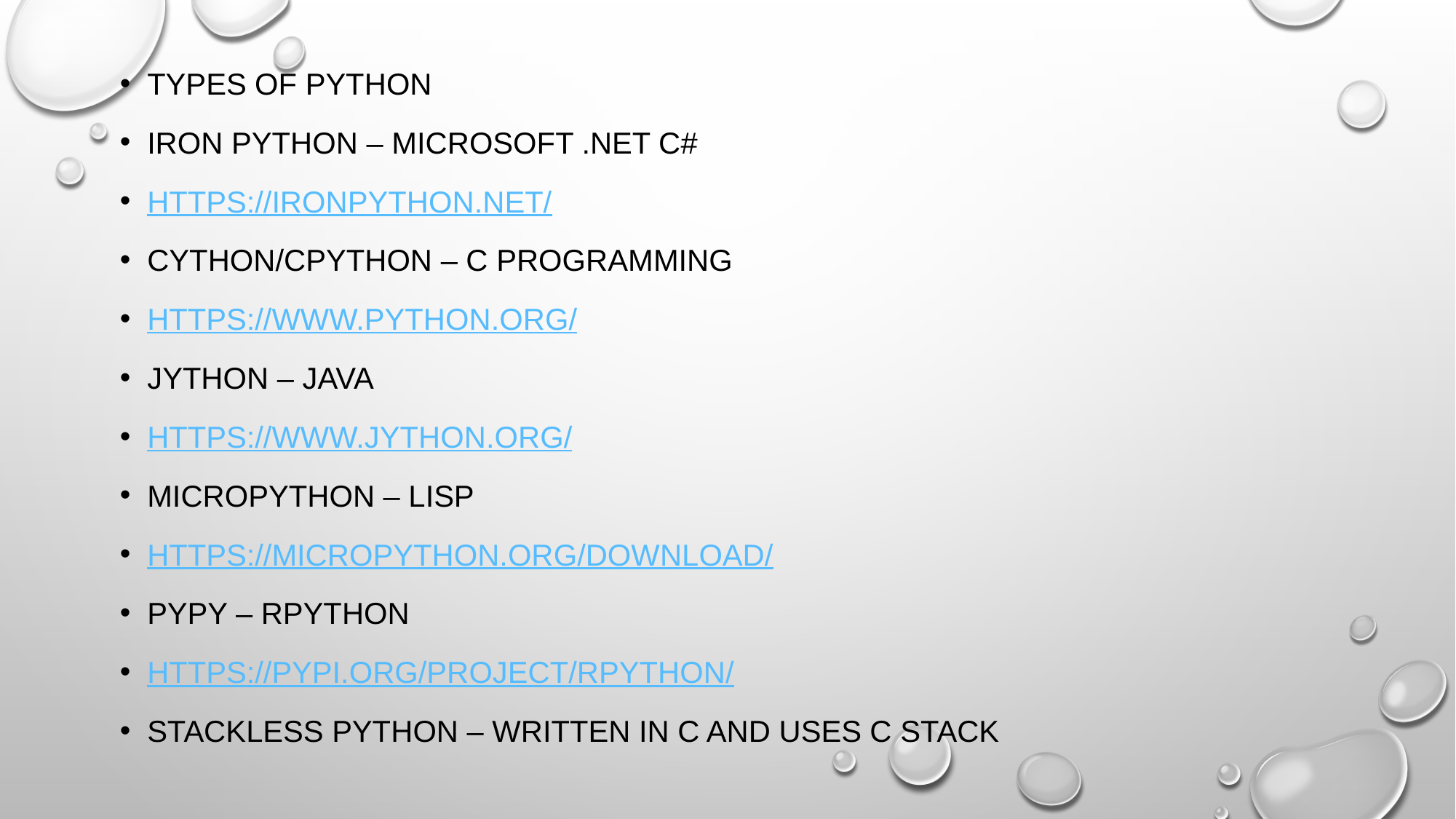

Types of python
Iron python – Microsoft .net C#
https://ironpython.net/
Cython/cpython – c programming
https://www.python.org/
Jython – java
https://www.jython.org/
Micropython – LISP
https://micropython.org/download/
Pypy – RPYTHON
https://pypi.org/project/rpython/
Stackless python – written in c and uses c stack